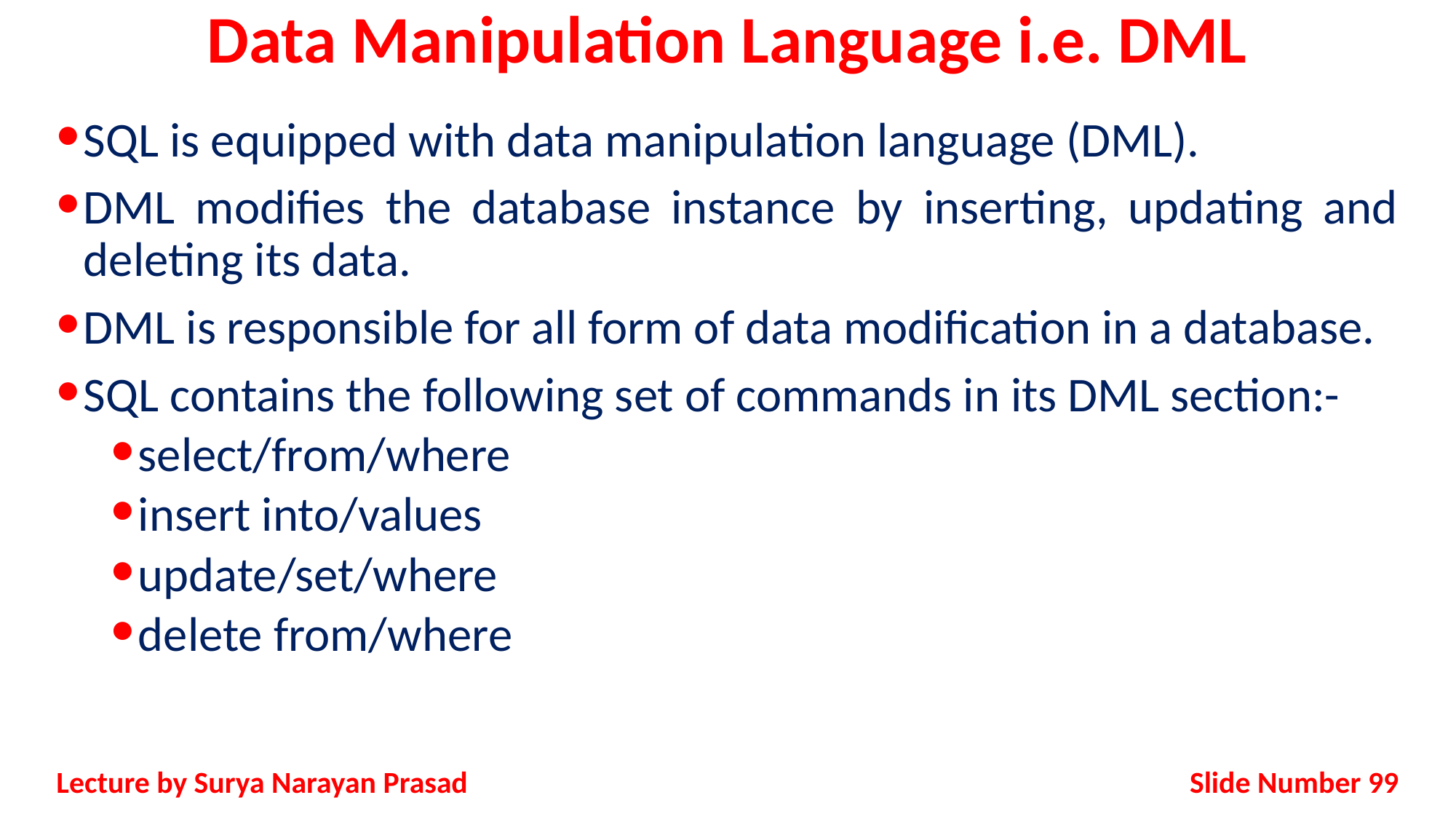

# Data Manipulation Language i.e. DML
SQL is equipped with data manipulation language (DML).
DML modifies the database instance by inserting, updating and deleting its data.
DML is responsible for all form of data modification in a database.
SQL contains the following set of commands in its DML section:-
select/from/where
insert into/values
update/set/where
delete from/where
Slide Number 99
Lecture by Surya Narayan Prasad